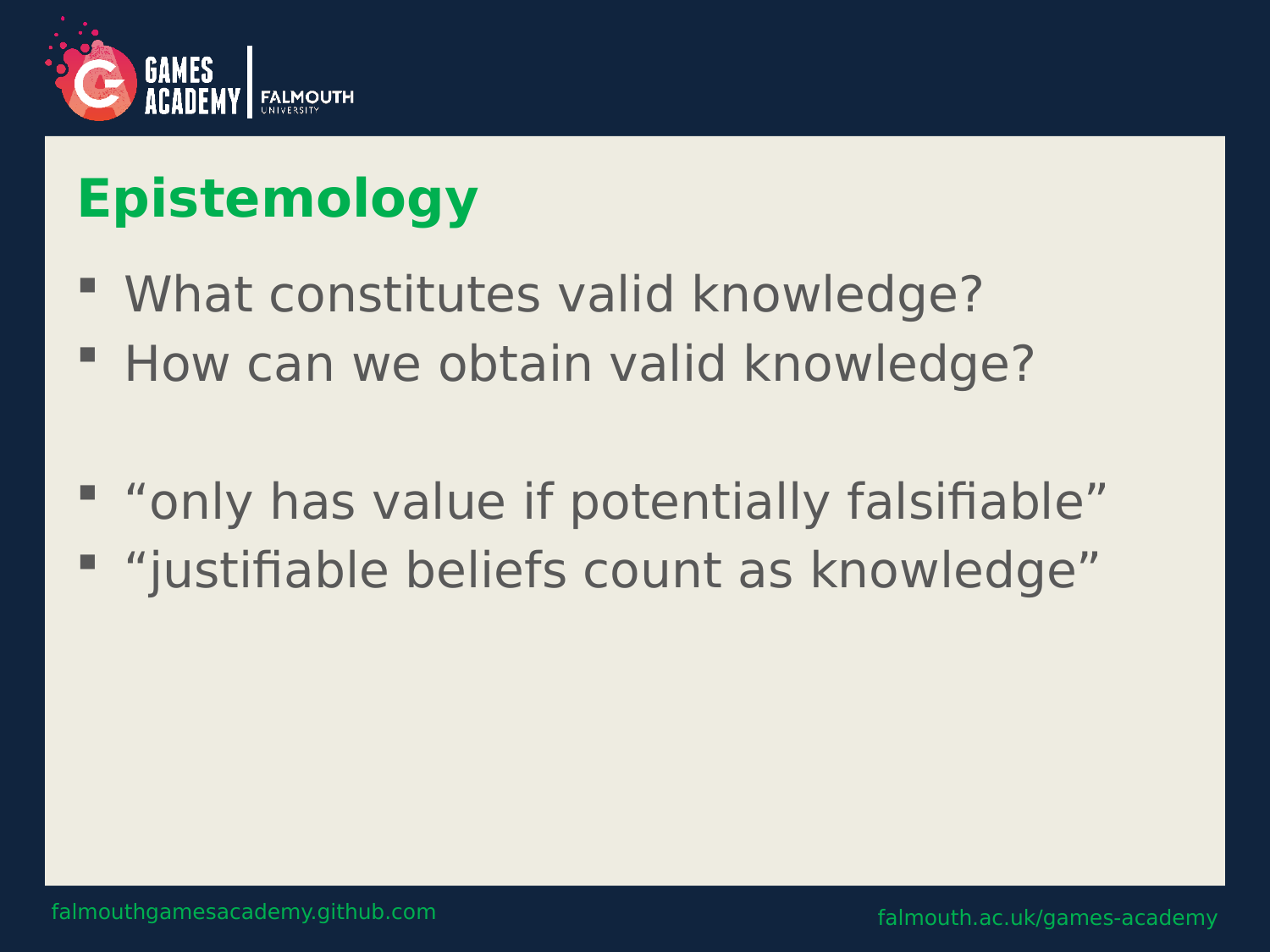

# Epistemology
What constitutes valid knowledge?
How can we obtain valid knowledge?

“only has value if potentially falsifiable”
“justifiable beliefs count as knowledge”